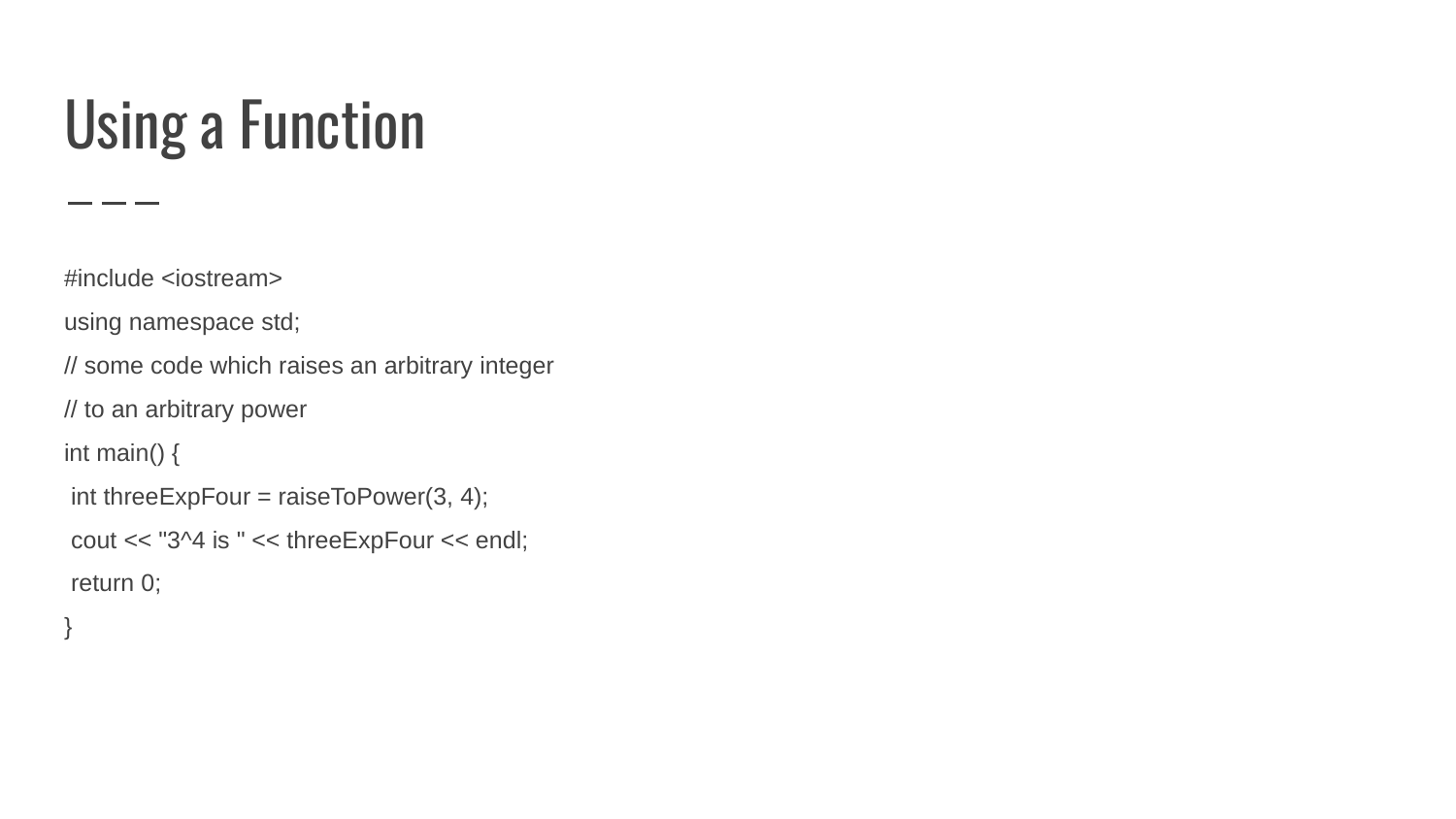

# Using a Function
#include <iostream>
using namespace std;
// some code which raises an arbitrary integer
// to an arbitrary power
int main() {
 int threeExpFour = raiseToPower(3, 4);
 cout << "3^4 is " << threeExpFour << endl;
 return 0;
}